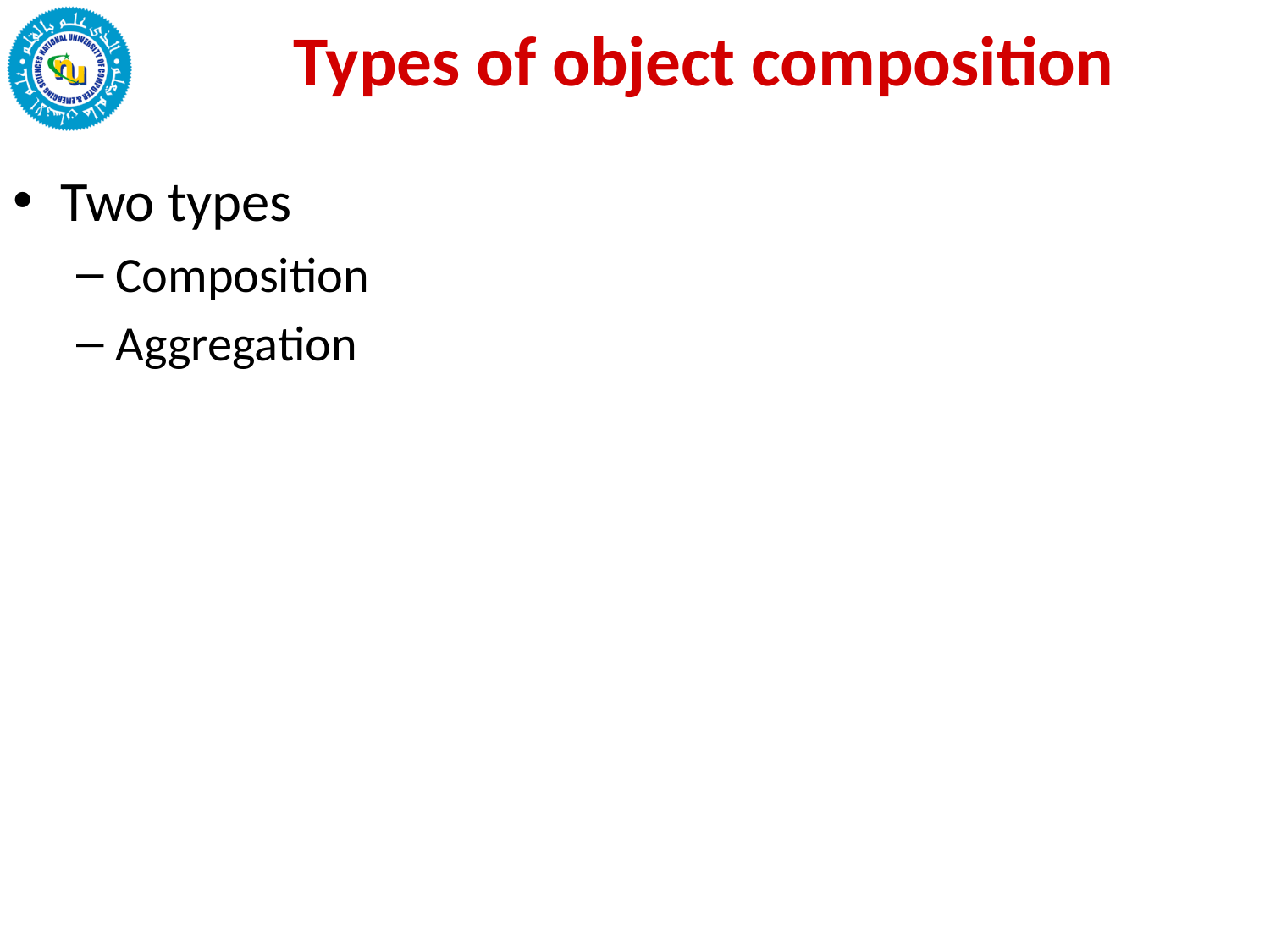

# Types of object composition
Two types
Composition
Aggregation